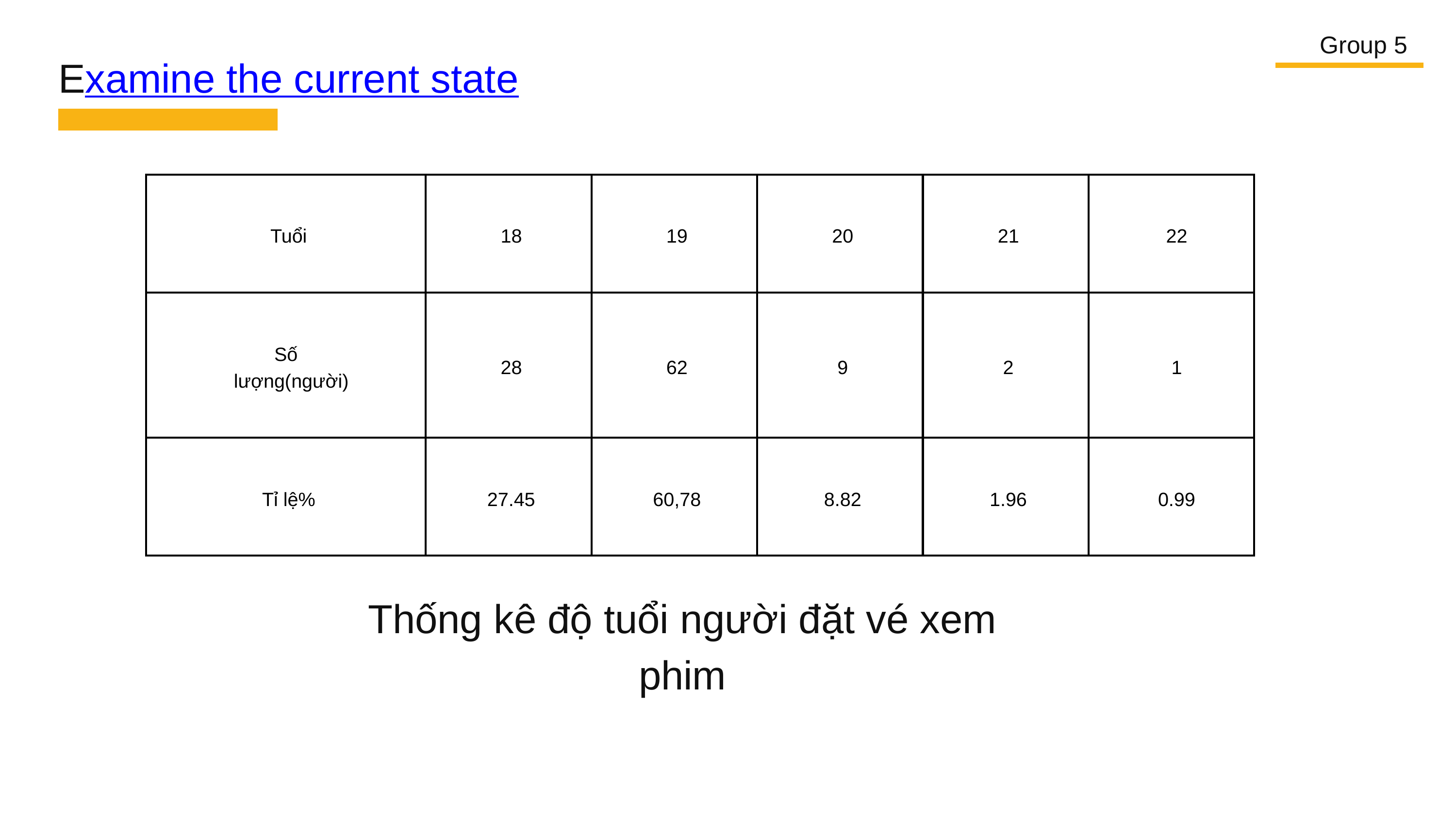

Group 5
Examine the current state

| Tuổi | 18 | 19 | 20 | 21 | 22 |
| --- | --- | --- | --- | --- | --- |
| Số  lượng(người) | 28 | 62 | 9 | 2 | 1 |
| Tỉ lệ% | 27.45 | 60,78 | 8.82 | 1.96 | 0.99 |
Thống kê độ tuổi người đặt vé xem phim